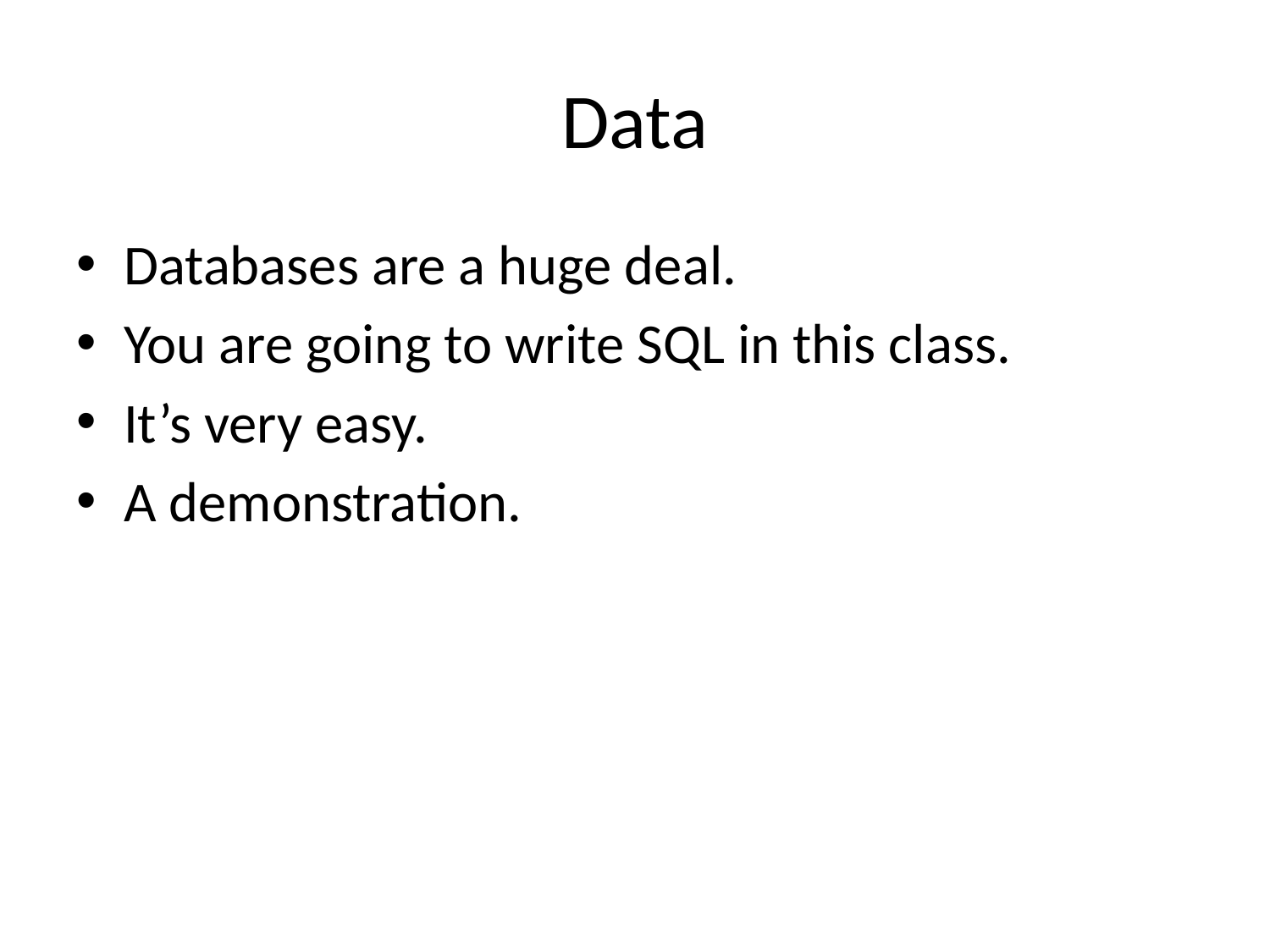

# Data
Databases are a huge deal.
You are going to write SQL in this class.
It’s very easy.
A demonstration.